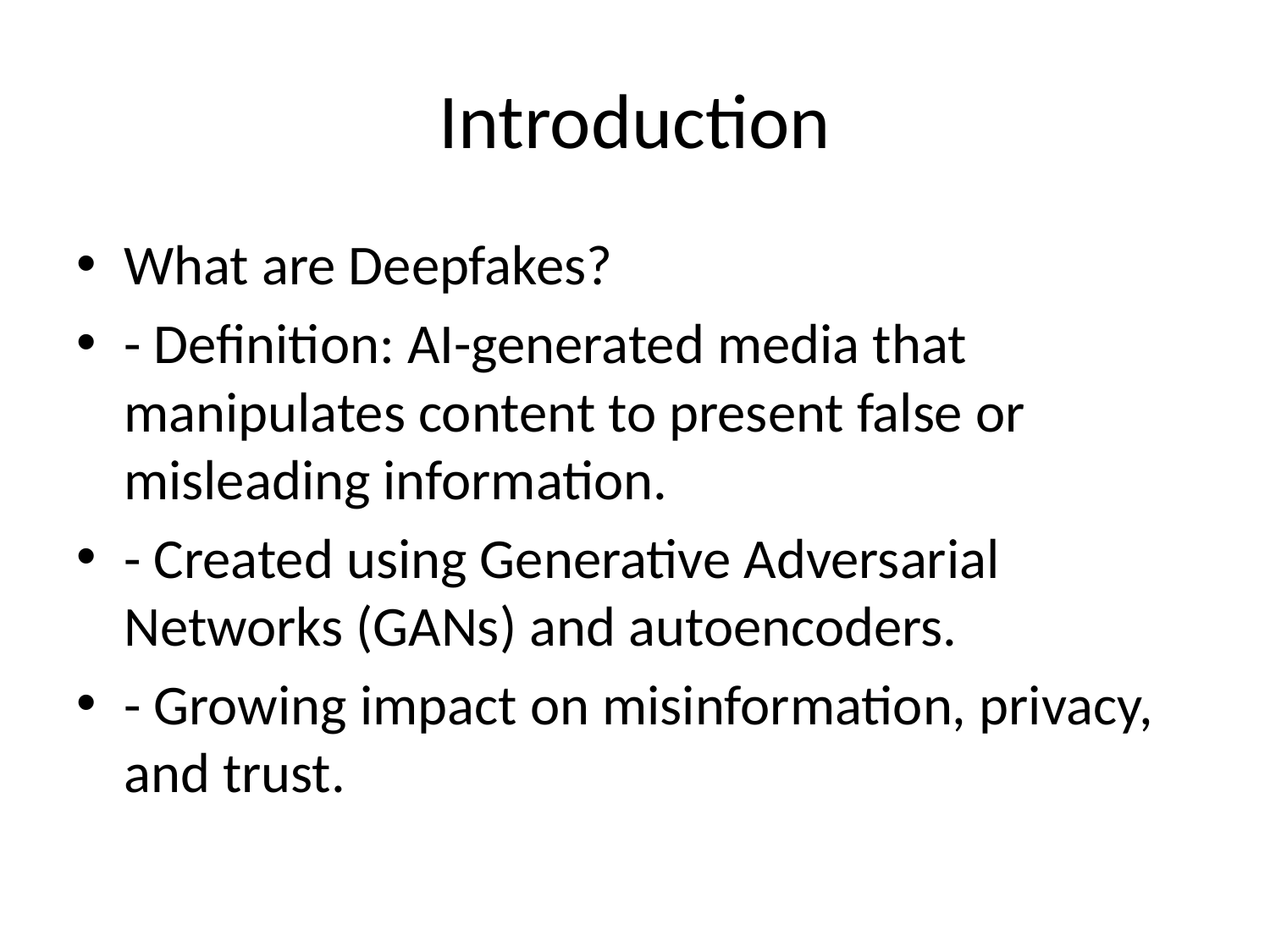

# Introduction
What are Deepfakes?
- Definition: AI-generated media that manipulates content to present false or misleading information.
- Created using Generative Adversarial Networks (GANs) and autoencoders.
- Growing impact on misinformation, privacy, and trust.